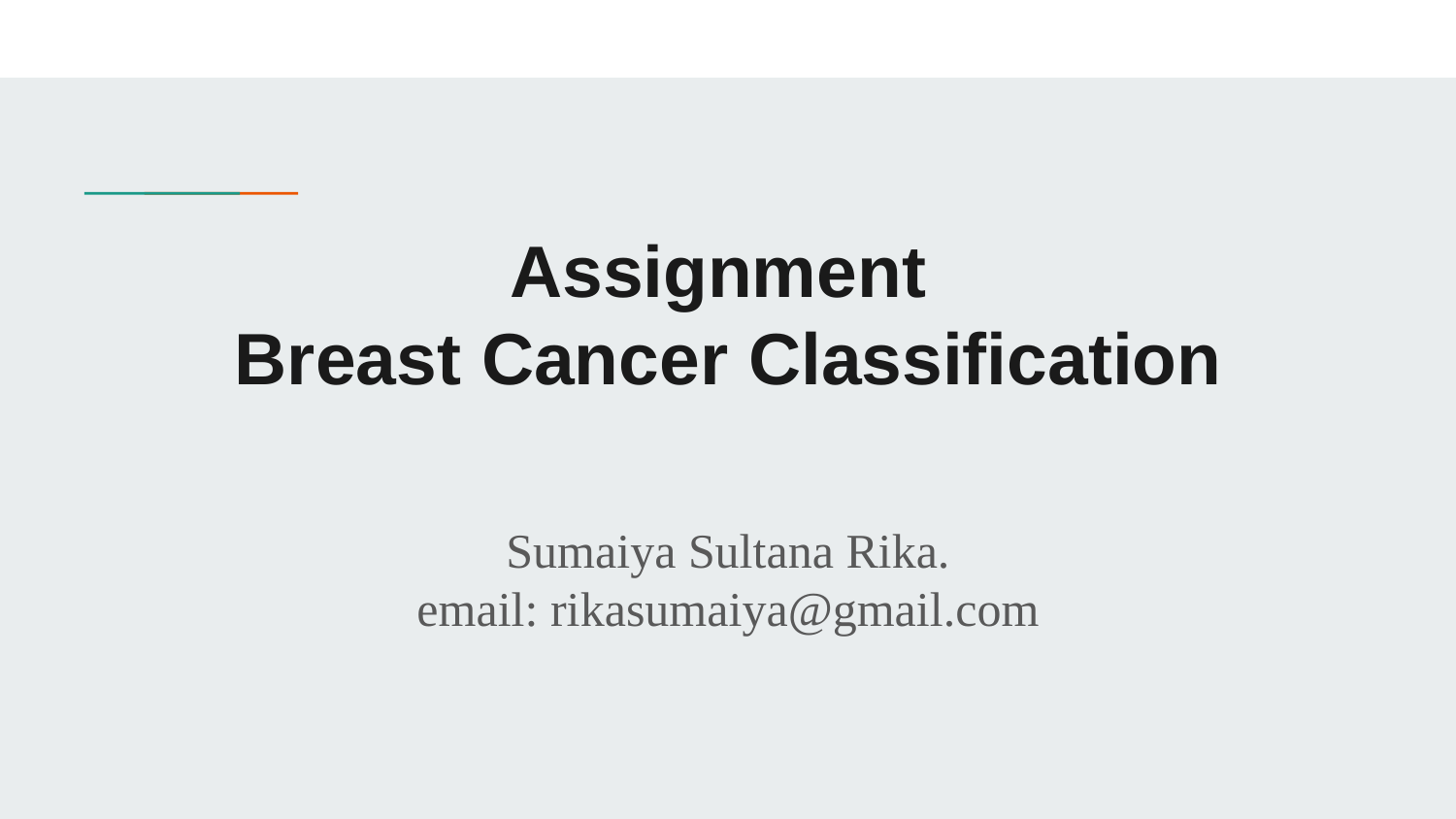

# Assignment
Breast Cancer Classification
Sumaiya Sultana Rika.
email: rikasumaiya@gmail.com